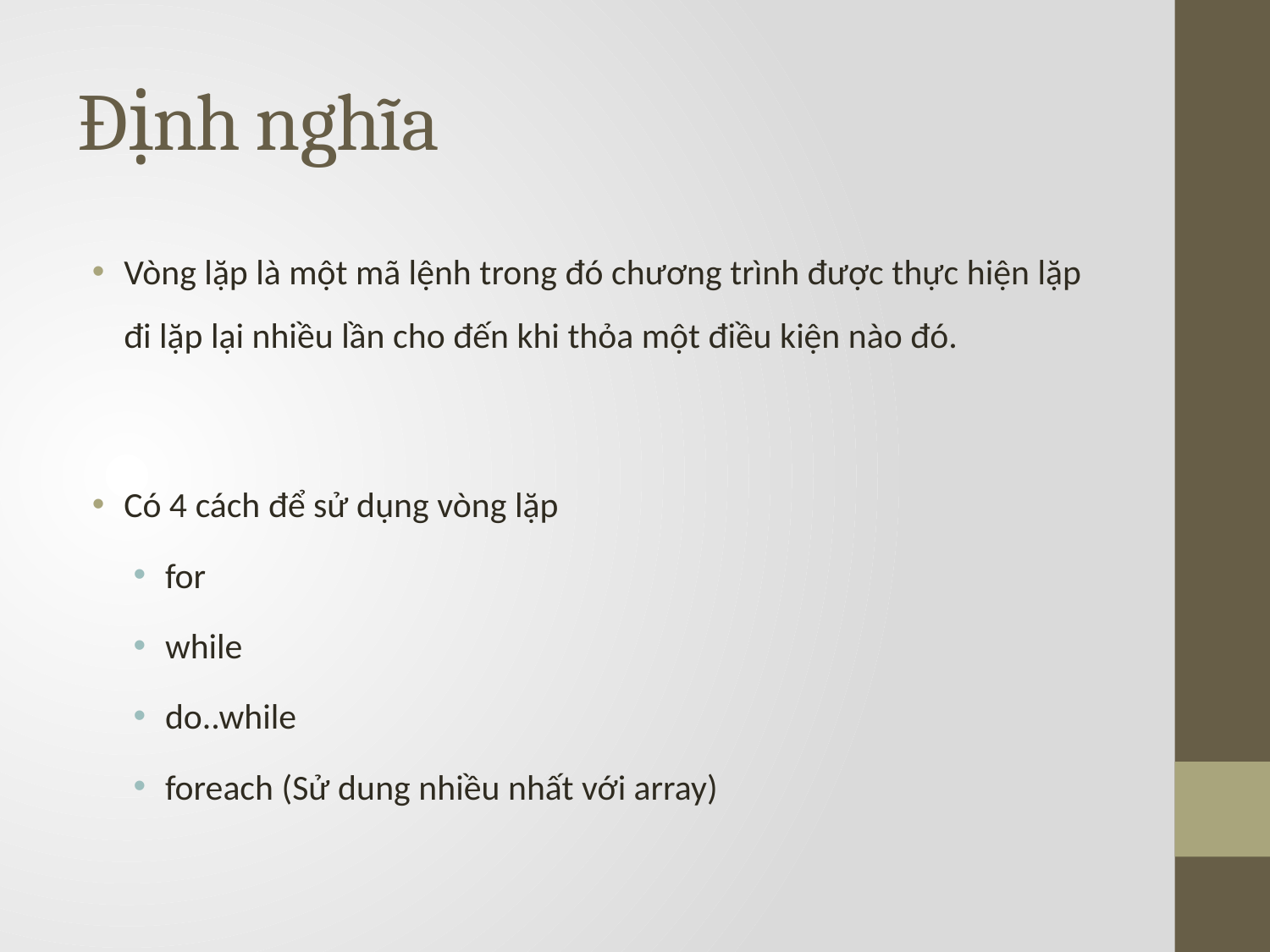

# Định nghĩa
Vòng lặp là một mã lệnh trong đó chương trình được thực hiện lặp đi lặp lại nhiều lần cho đến khi thỏa một điều kiện nào đó.

Có 4 cách để sử dụng vòng lặp
for
while
do..while
foreach (Sử dung nhiều nhất với array)